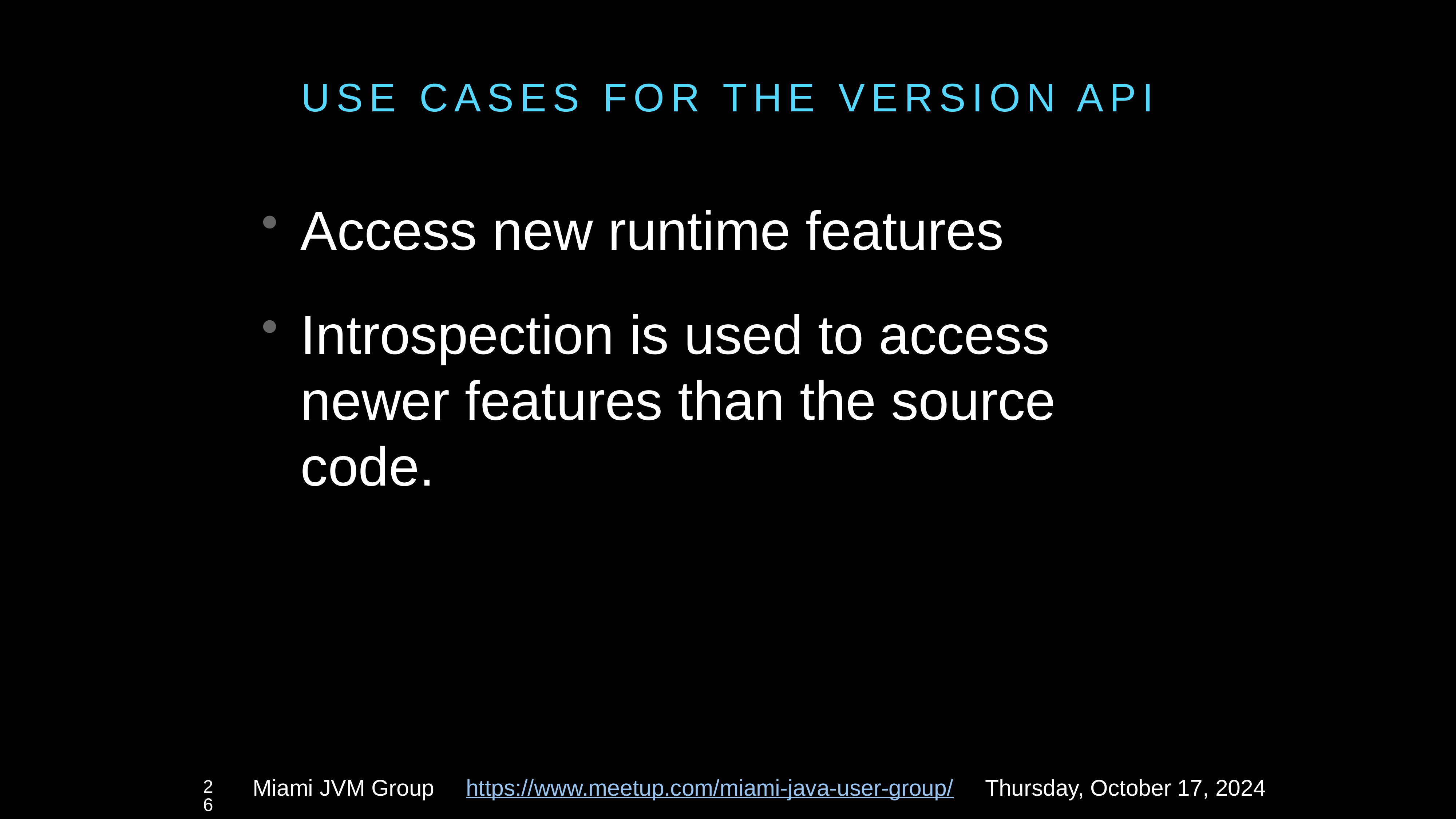

# use cases for the Version API
Access new runtime features
Introspection is used to access newer features than the source code.
Miami JVM Group     https://www.meetup.com/miami-java-user-group/     Thursday, October 17, 2024
26